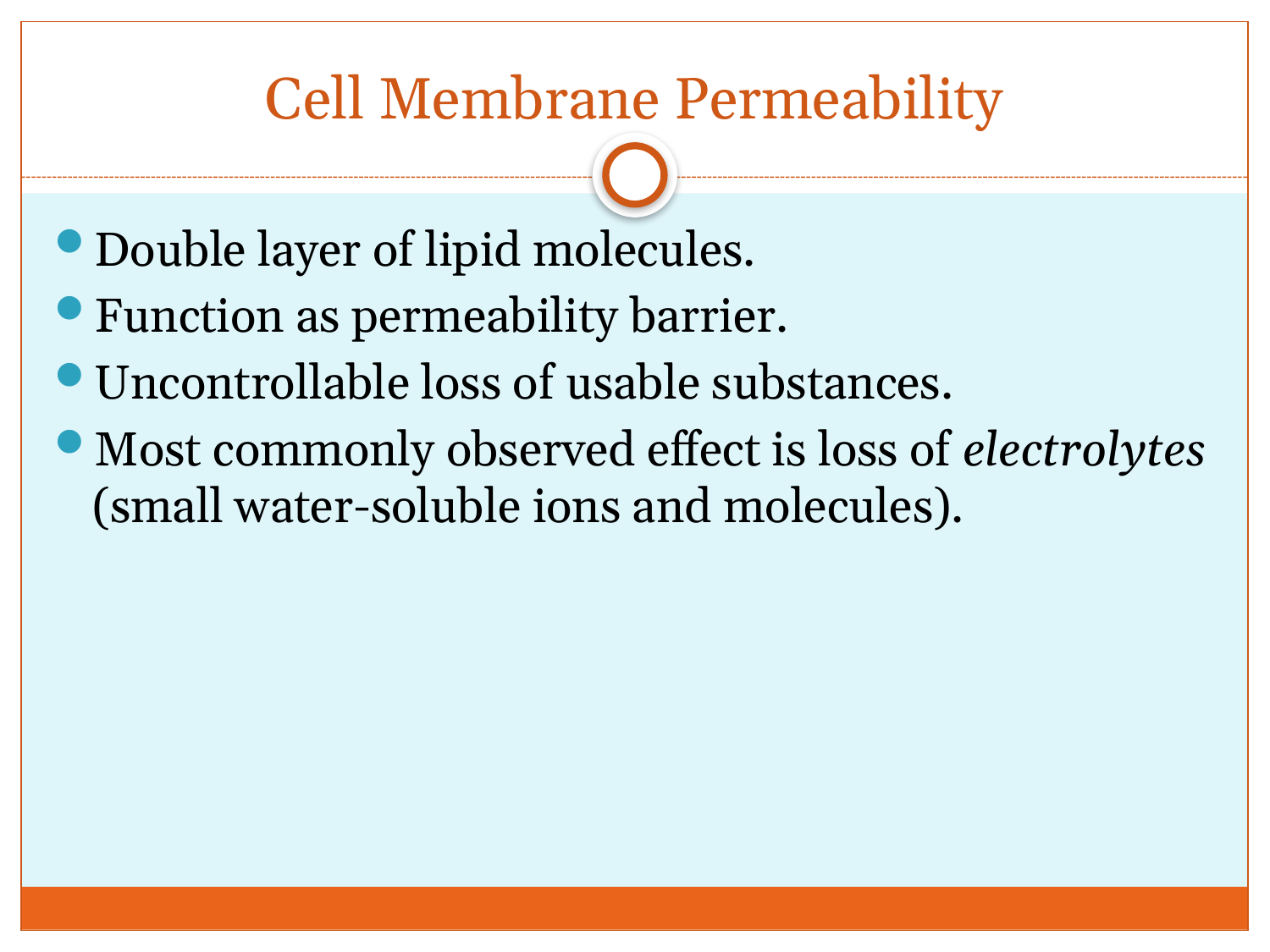

# Cell Membrane Permeability
Double layer of lipid molecules.
Function as permeability barrier.
Uncontrollable loss of usable substances.
Most commonly observed effect is loss of electrolytes (small water-soluble ions and molecules).